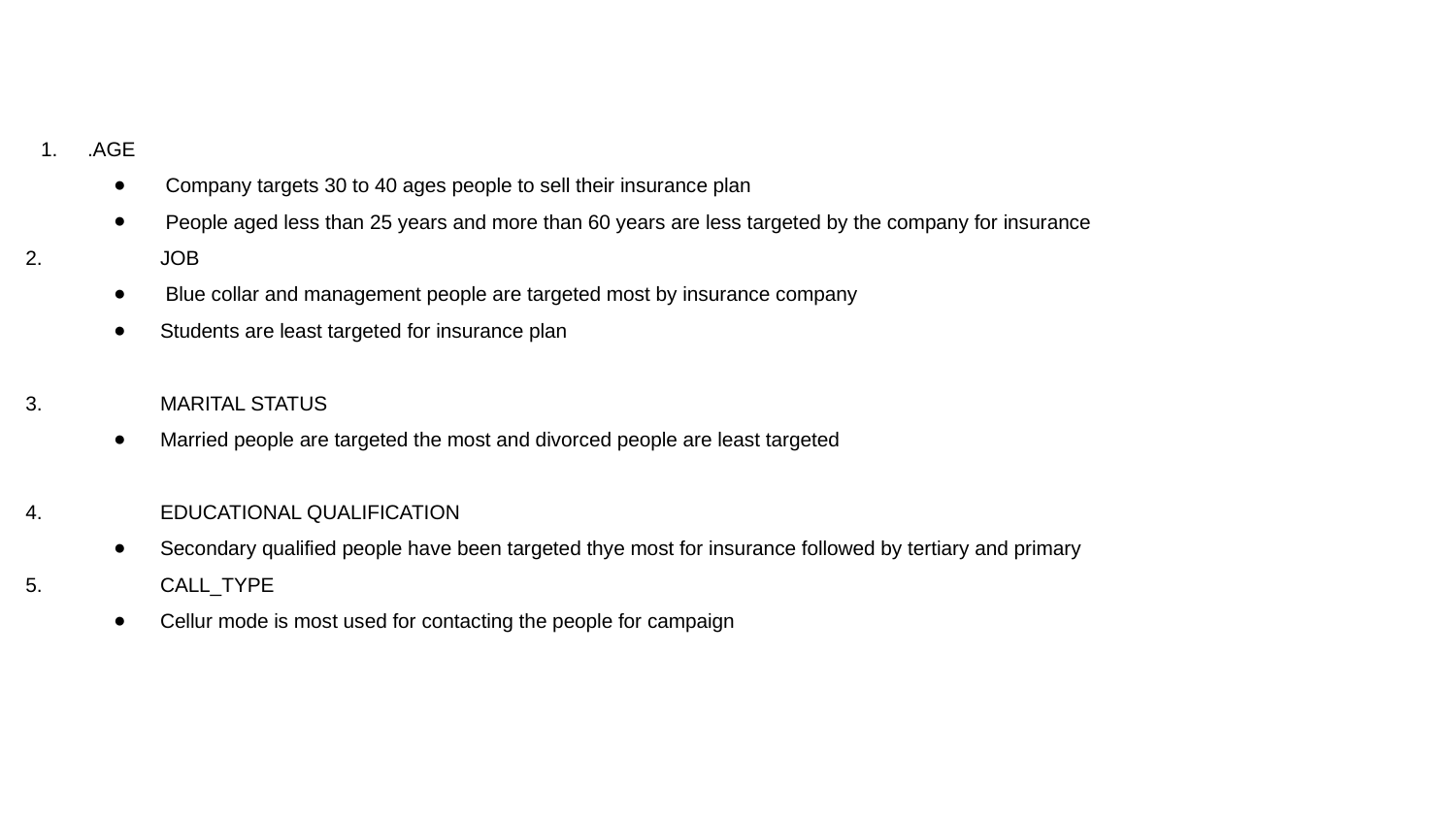

.AGE
 Company targets 30 to 40 ages people to sell their insurance plan
 People aged less than 25 years and more than 60 years are less targeted by the company for insurance
  2.	JOB
 Blue collar and management people are targeted most by insurance company
Students are least targeted for insurance plan

  3. 	MARITAL STATUS
Married people are targeted the most and divorced people are least targeted

  4. 	EDUCATIONAL QUALIFICATION
Secondary qualified people have been targeted thye most for insurance followed by tertiary and primary
  5. 	CALL_TYPE
Cellur mode is most used for contacting the people for campaign